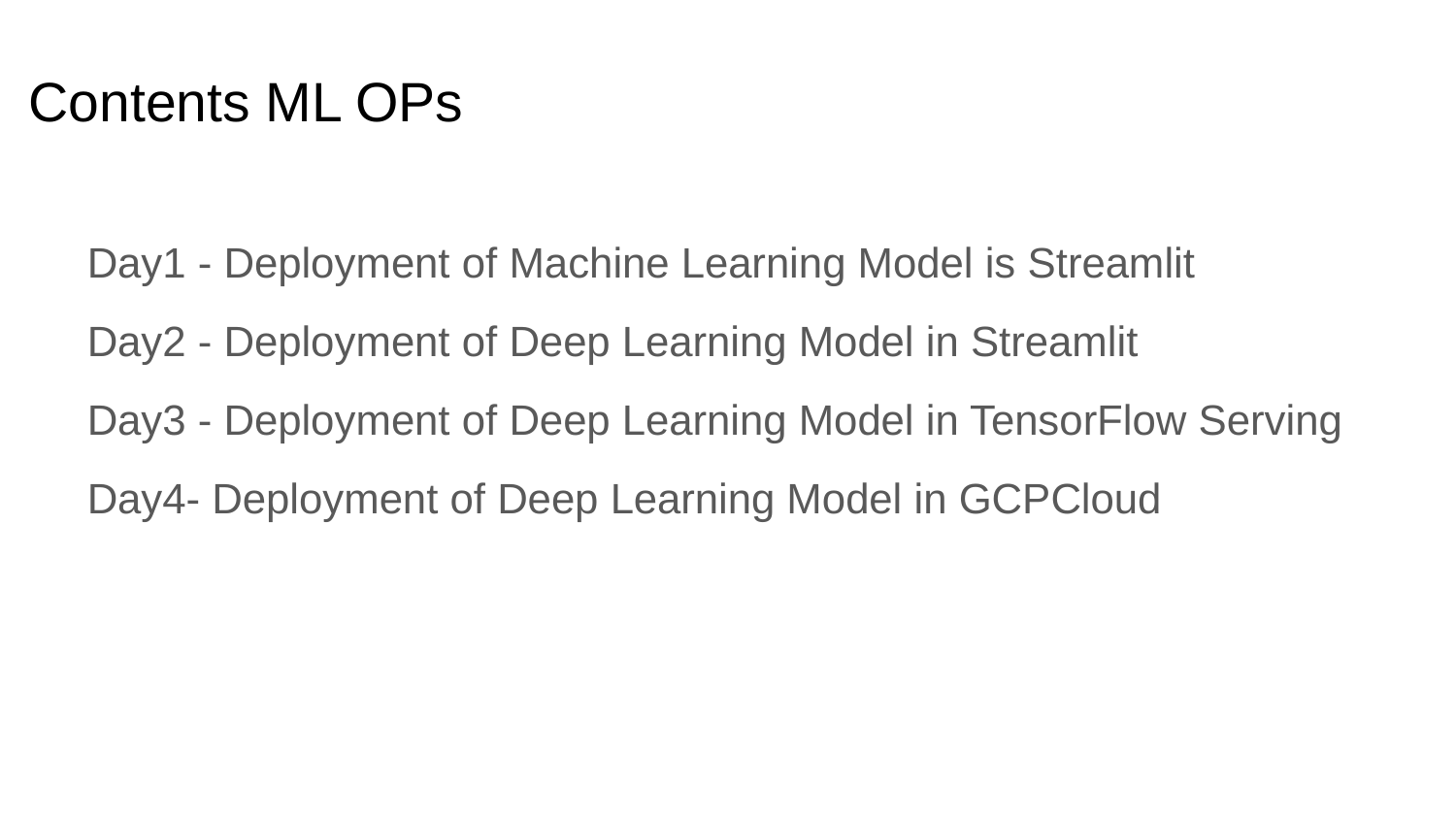

# Contents ML OPs
Day1 - Deployment of Machine Learning Model is Streamlit
Day2 - Deployment of Deep Learning Model in Streamlit
Day3 - Deployment of Deep Learning Model in TensorFlow Serving
Day4- Deployment of Deep Learning Model in GCPCloud